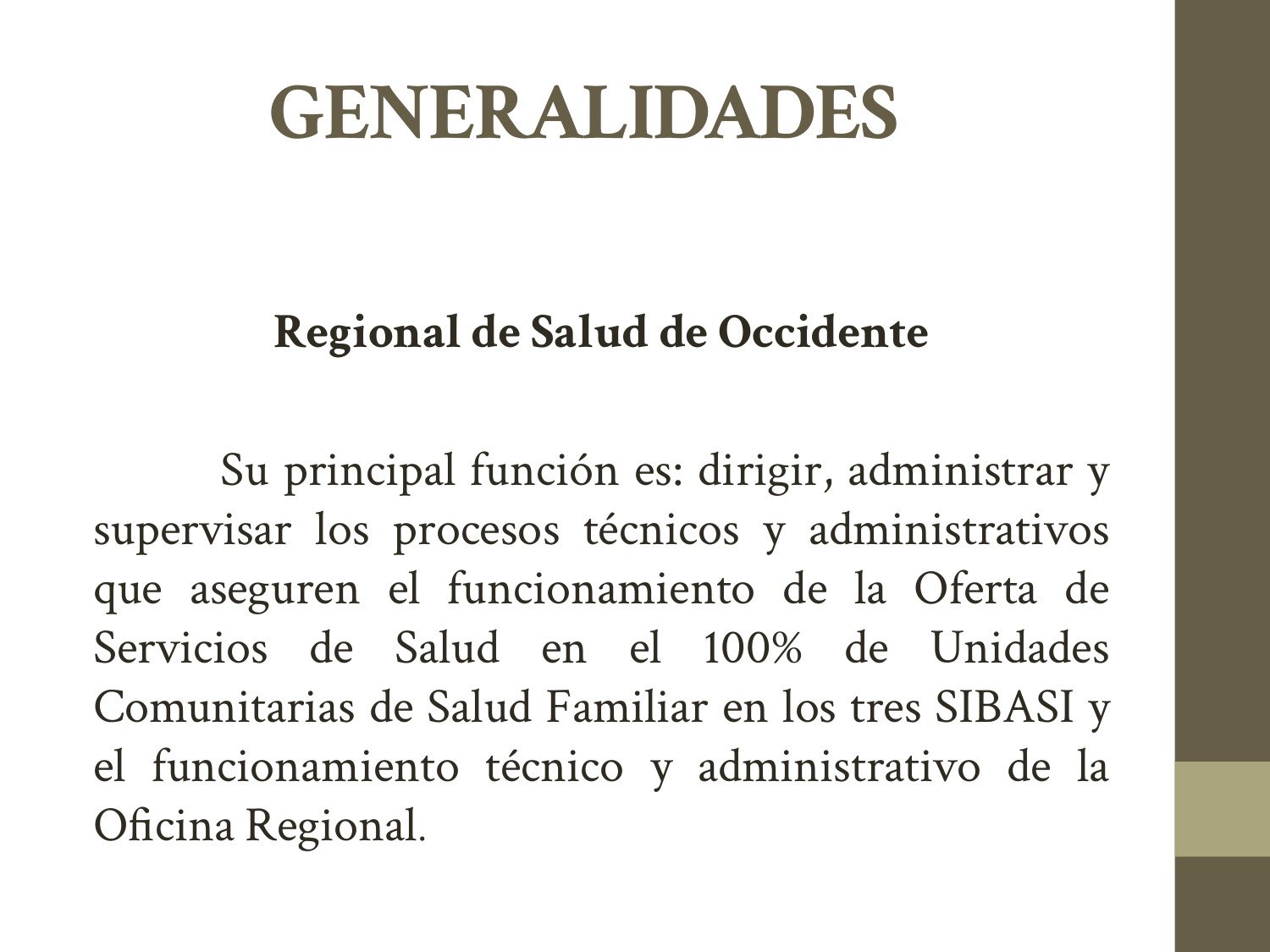

# GENERALIDADES
Regional de Salud de Occidente

	Su principal función es: dirigir, administrar y supervisar los procesos técnicos y administrativos que aseguren el funcionamiento de la Oferta de Servicios de Salud en el 100% de Unidades Comunitarias de Salud Familiar en los tres SIBASI y el funcionamiento técnico y administrativo de la Oficina Regional.